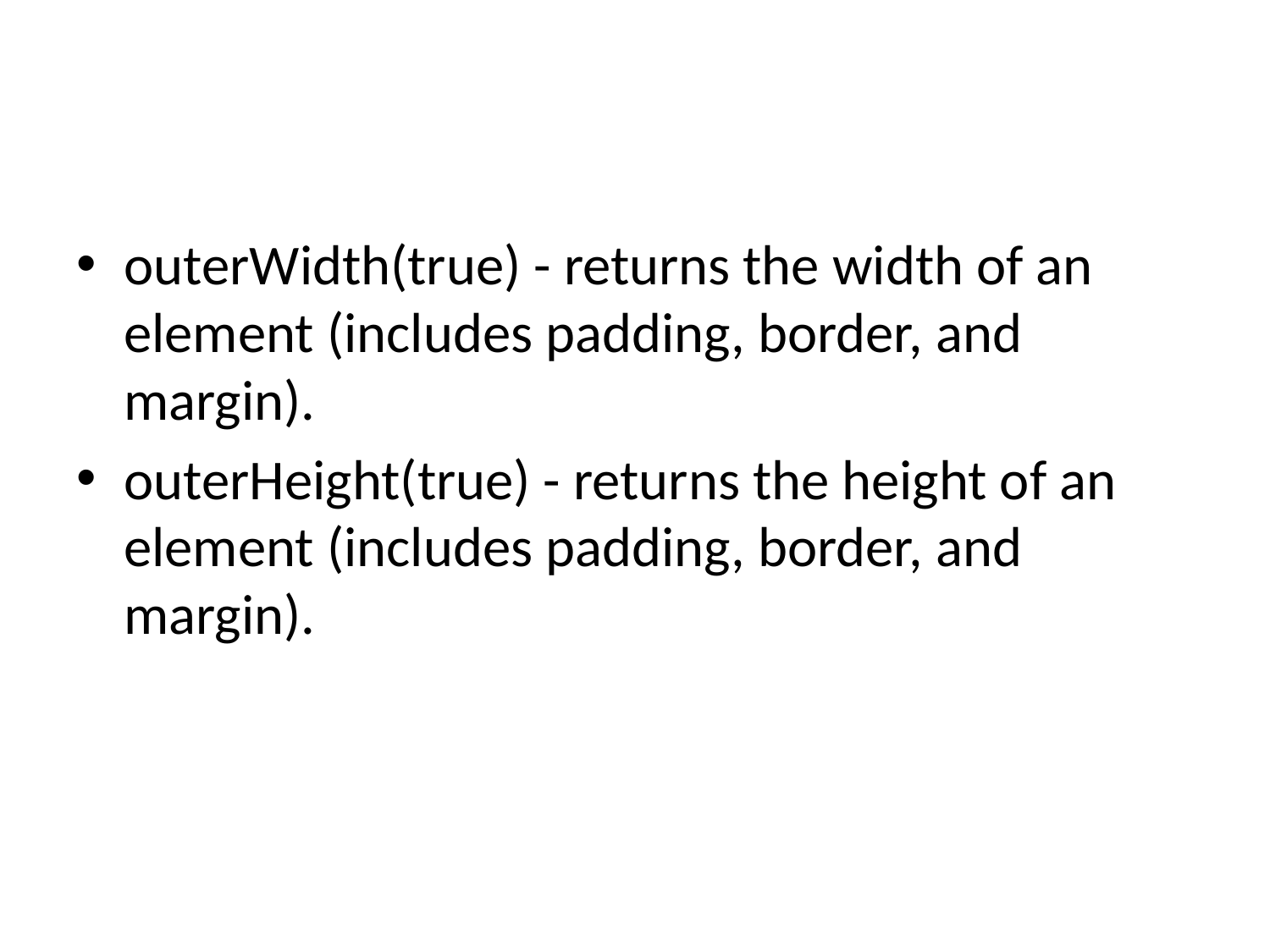

#
outerWidth(true) - returns the width of an element (includes padding, border, and margin).
outerHeight(true) - returns the height of an element (includes padding, border, and margin).